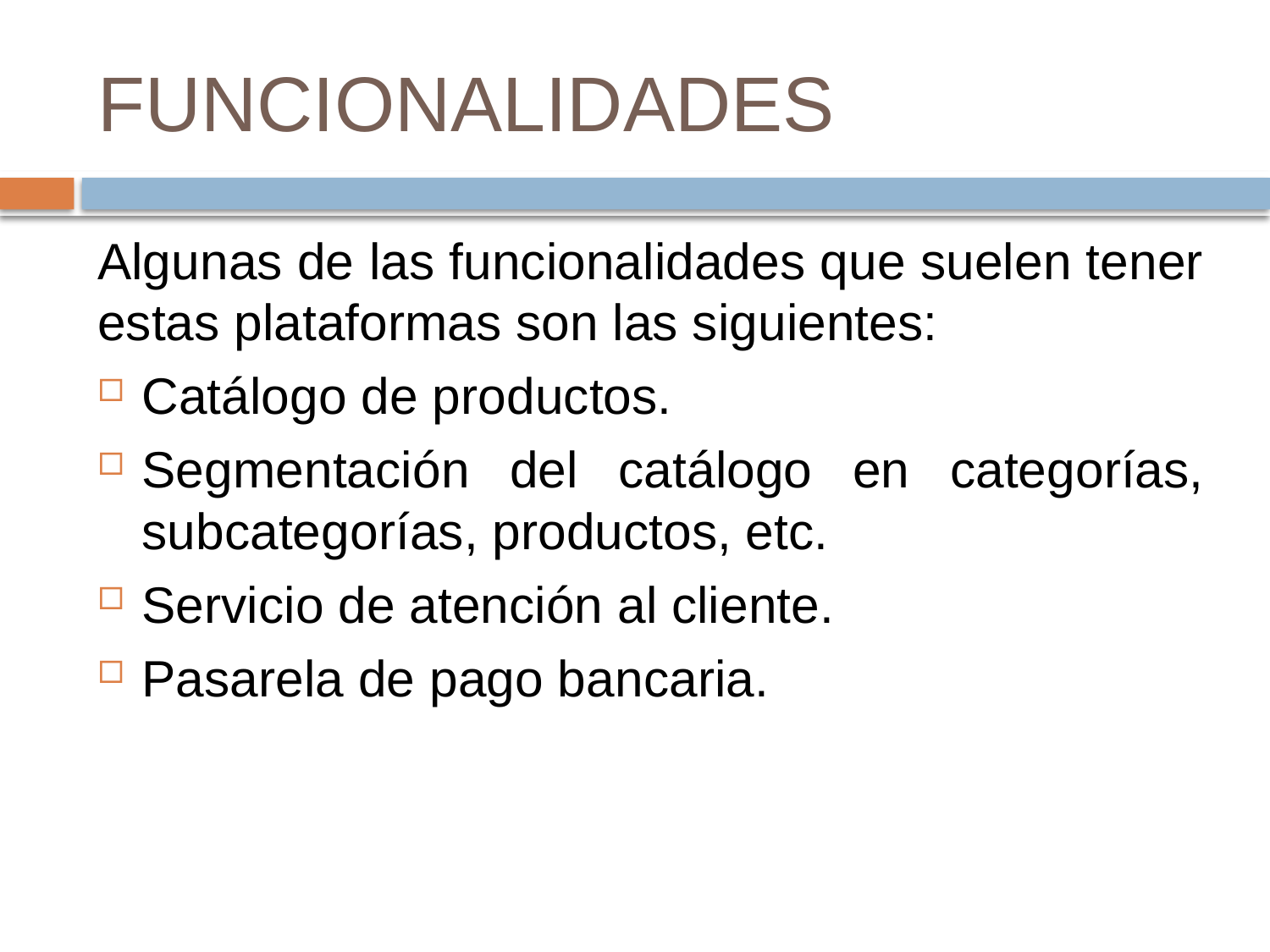

# FUNCIONALIDADES
Algunas de las funcionalidades que suelen tener estas plataformas son las siguientes:
Catálogo de productos.
Segmentación del catálogo en categorías, subcategorías, productos, etc.
Servicio de atención al cliente.
Pasarela de pago bancaria.